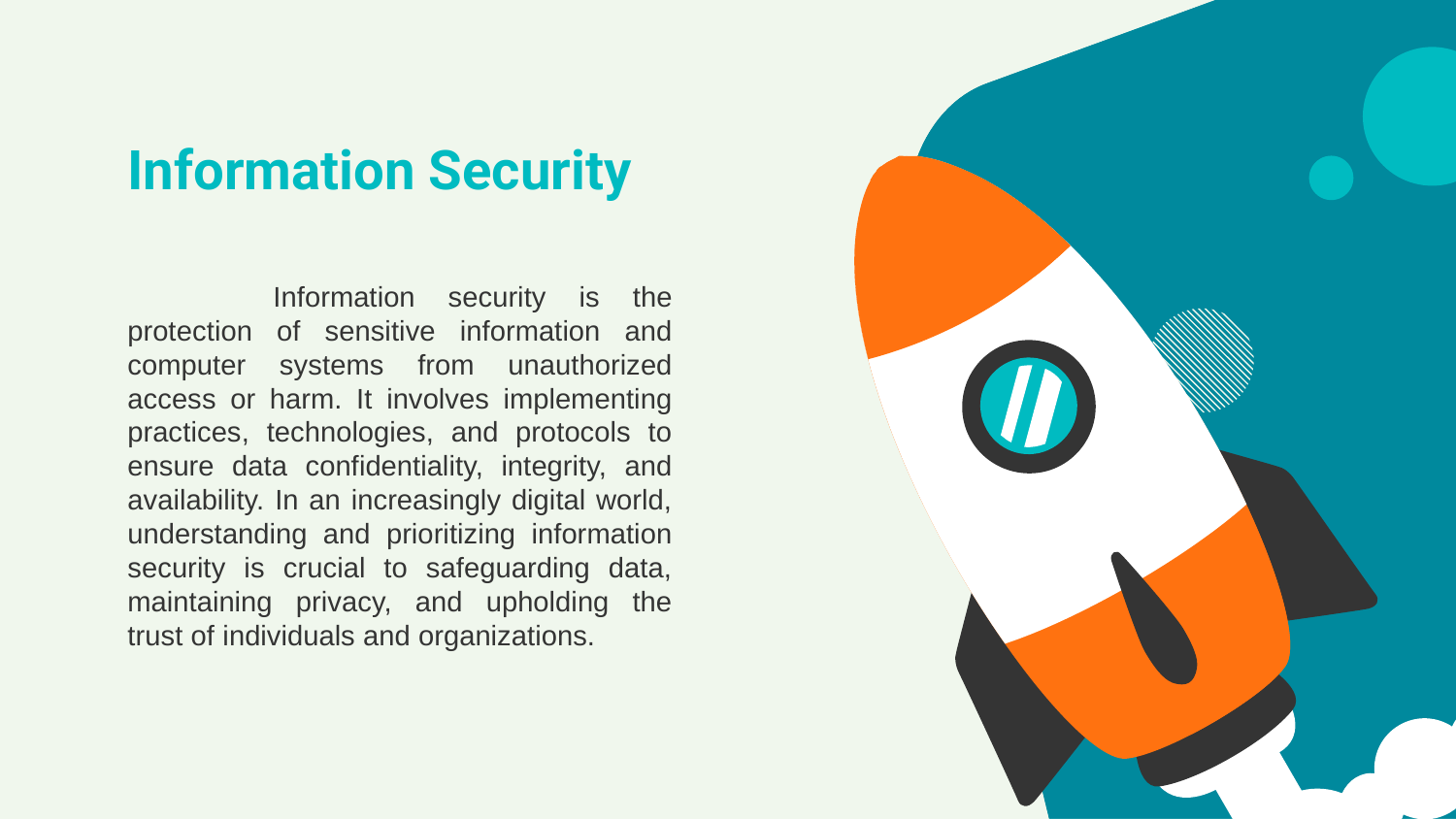

# Information Security

	Information security is the protection of sensitive information and computer systems from unauthorized access or harm. It involves implementing practices, technologies, and protocols to ensure data confidentiality, integrity, and availability. In an increasingly digital world, understanding and prioritizing information security is crucial to safeguarding data, maintaining privacy, and upholding the trust of individuals and organizations.